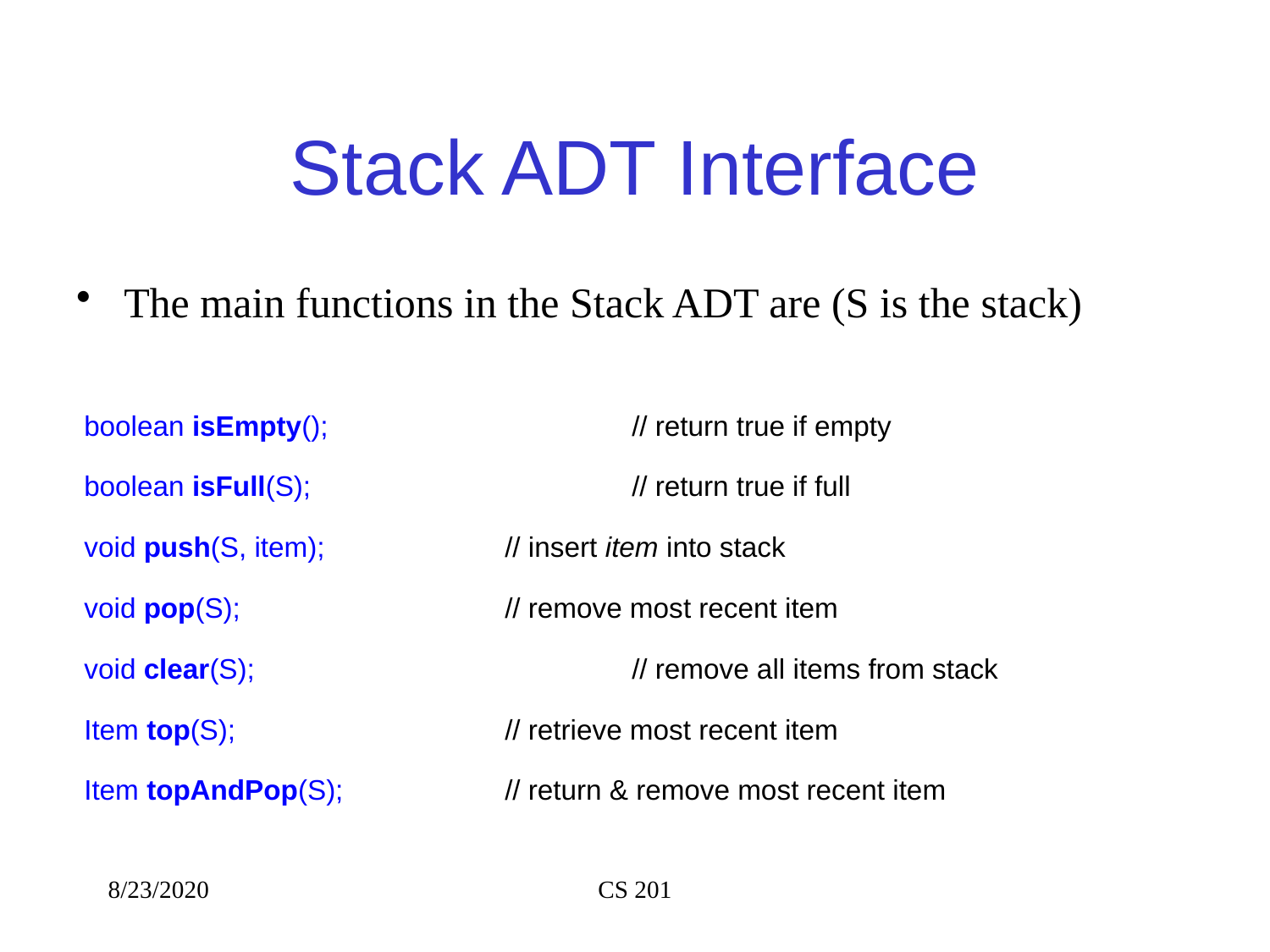

# Stack ADT Interface
The main functions in the Stack ADT are (S is the stack)

 boolean isEmpty();			// return true if empty

 boolean isFull(S);			// return true if full

 void push(S, item); 		// insert item into stack

 void pop(S);	 		// remove most recent item

 void clear(S);			// remove all items from stack

 Item top(S); 			// retrieve most recent item

 Item topAndPop(S);  		// return & remove most recent item

8/23/2020
CS 201